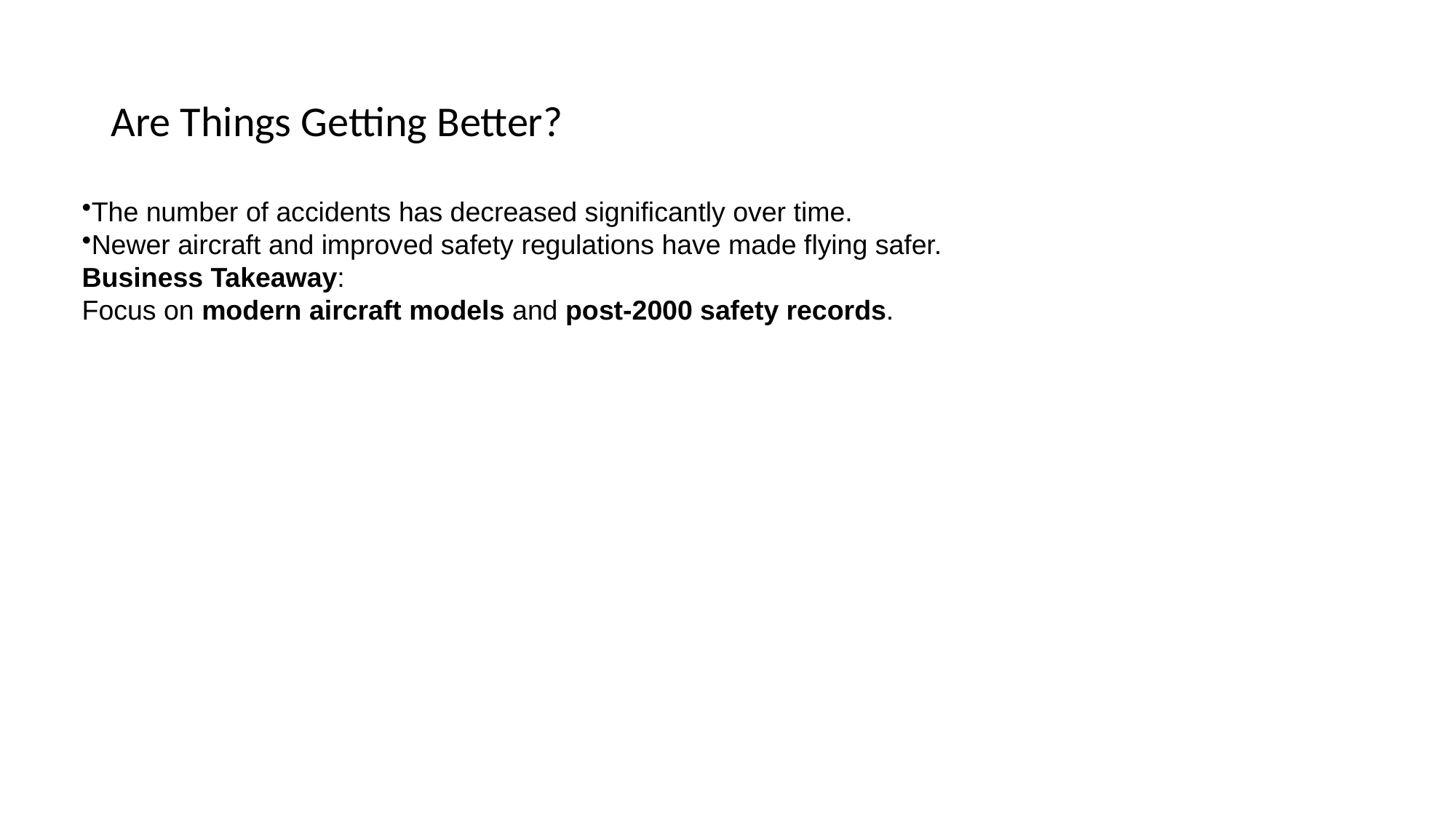

The number of accidents has decreased significantly over time.
Newer aircraft and improved safety regulations have made flying safer.
Business Takeaway:
Focus on modern aircraft models and post-2000 safety records.
# Are Things Getting Better?